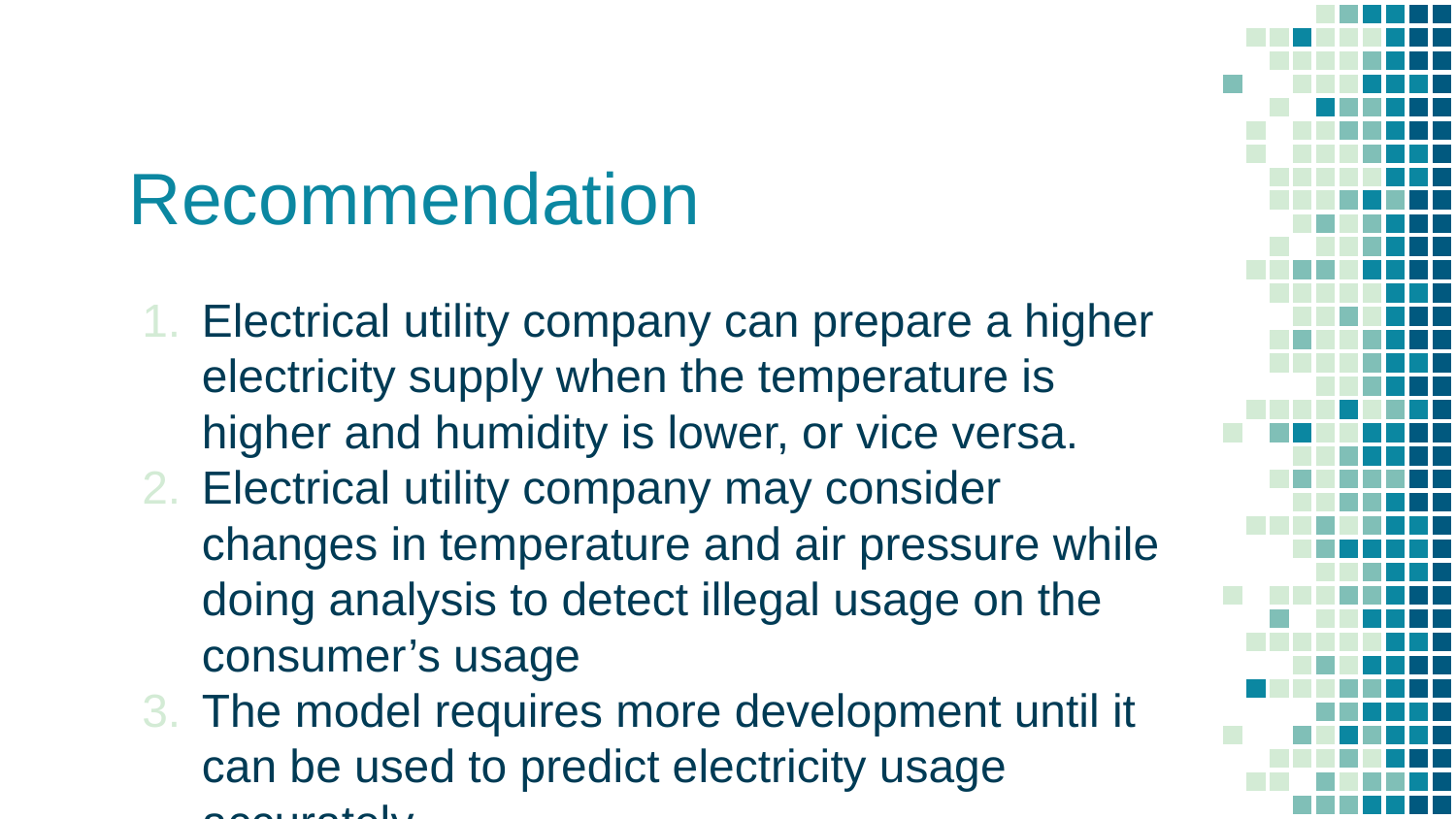

# Recommendation
Electrical utility company can prepare a higher electricity supply when the temperature is higher and humidity is lower, or vice versa.
Electrical utility company may consider changes in temperature and air pressure while doing analysis to detect illegal usage on the consumer’s usage
The model requires more development until it can be used to predict electricity usage accurately.